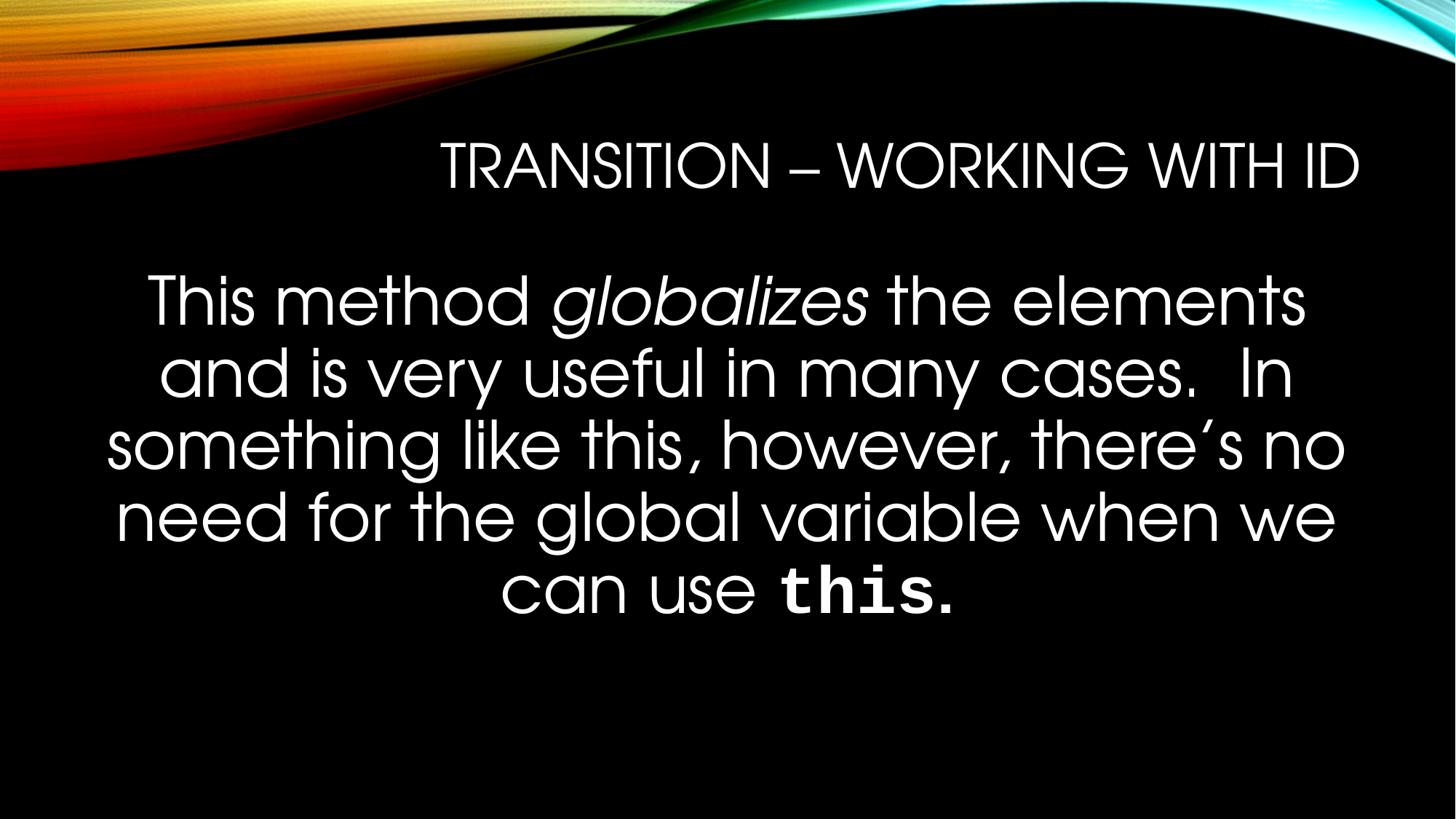

# Transition – Working with ID
This method globalizes the elements and is very useful in many cases.  In something like this, however, there’s no need for the global variable when we can use this.